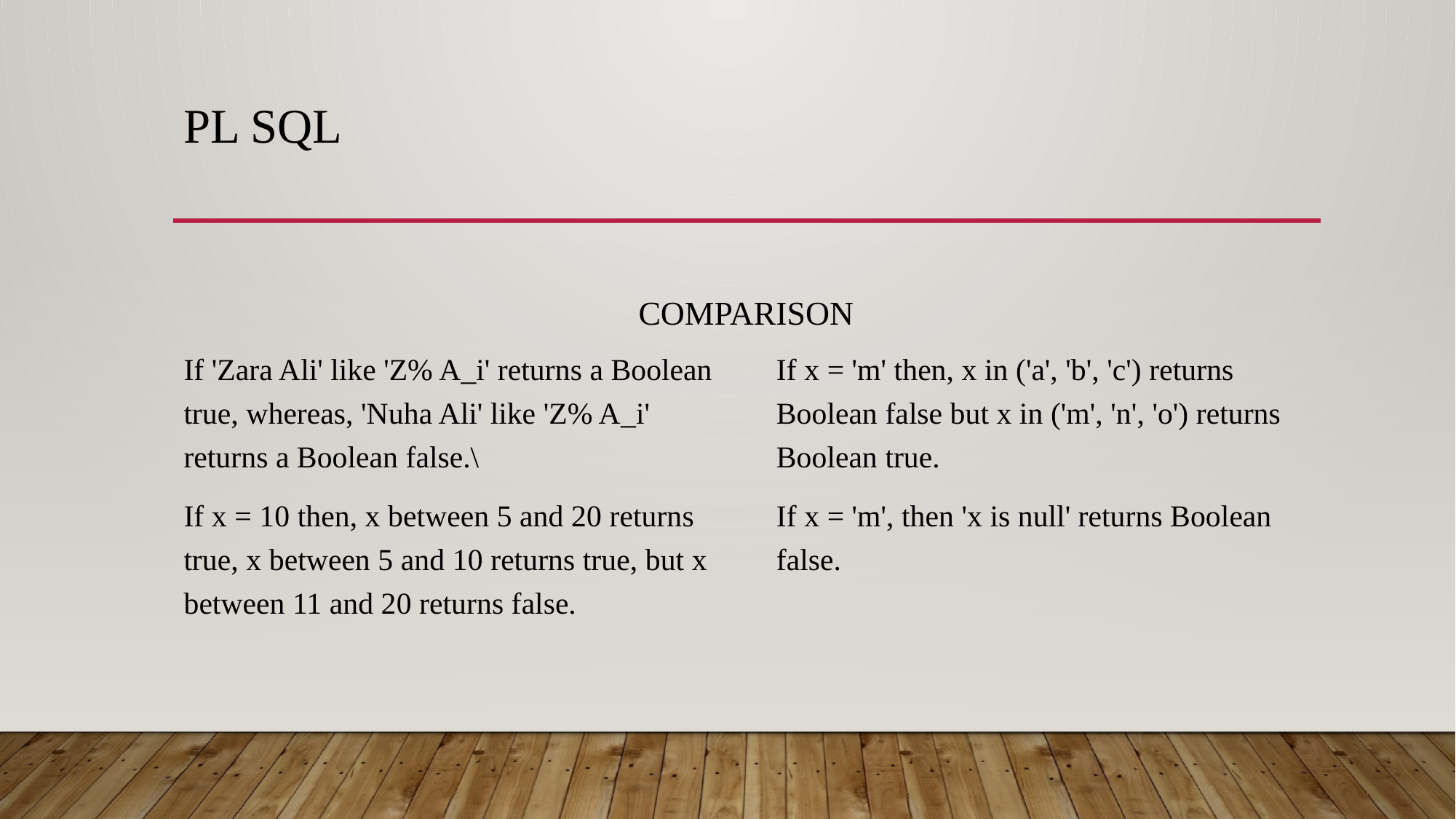

# PL SQL
Comparison
If x = 'm' then, x in ('a', 'b', 'c') returns Boolean false but x in ('m', 'n', 'o') returns Boolean true.
If x = 'm', then 'x is null' returns Boolean false.
If 'Zara Ali' like 'Z% A_i' returns a Boolean true, whereas, 'Nuha Ali' like 'Z% A_i' returns a Boolean false.\
If x = 10 then, x between 5 and 20 returns true, x between 5 and 10 returns true, but x between 11 and 20 returns false.